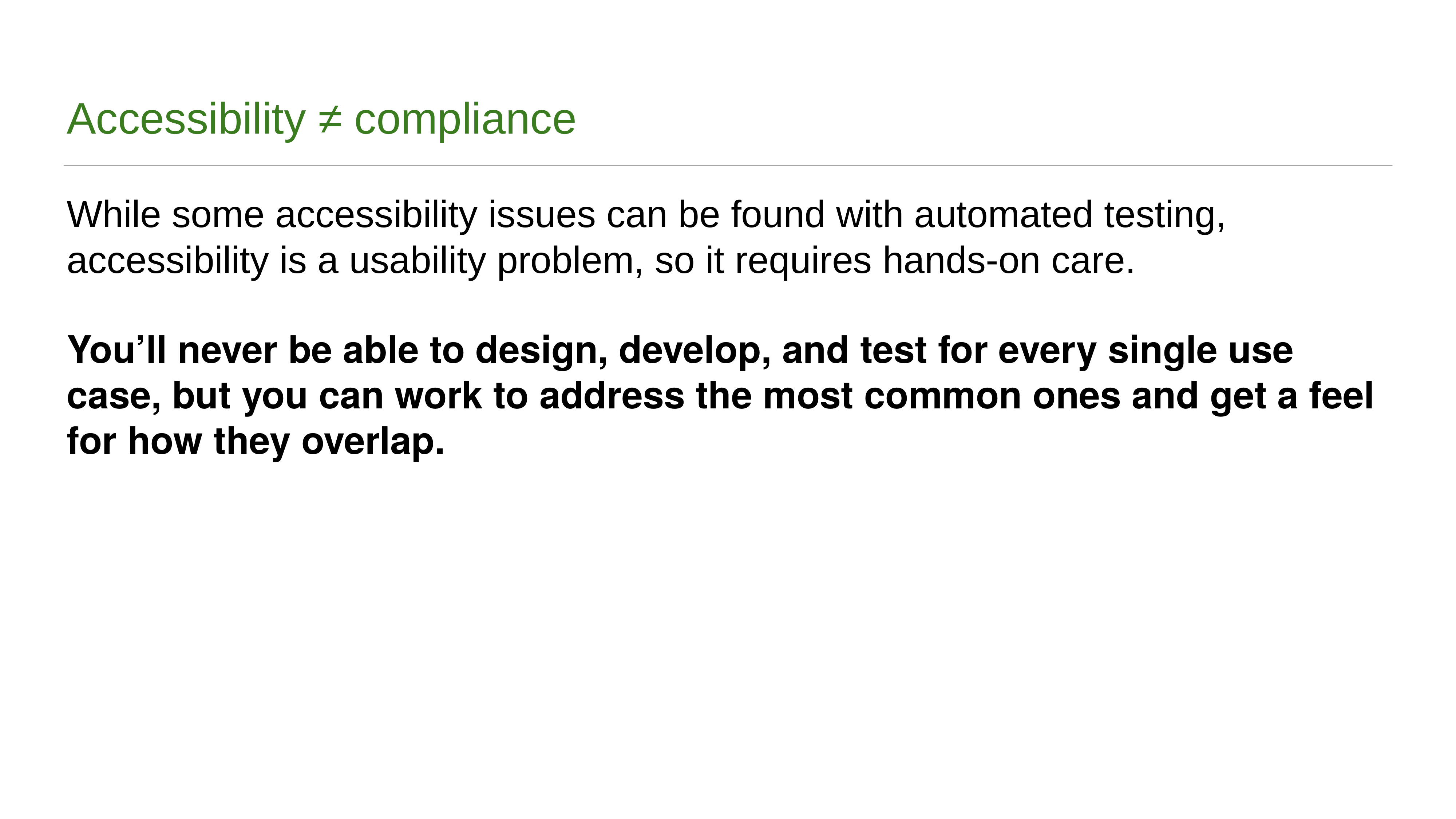

# Accessibility ≠ compliance
While some accessibility issues can be found with automated testing, accessibility is a usability problem, so it requires hands-on care.
You’ll never be able to design, develop, and test for every single use case, but you can work to address the most common ones and get a feel for how they overlap.